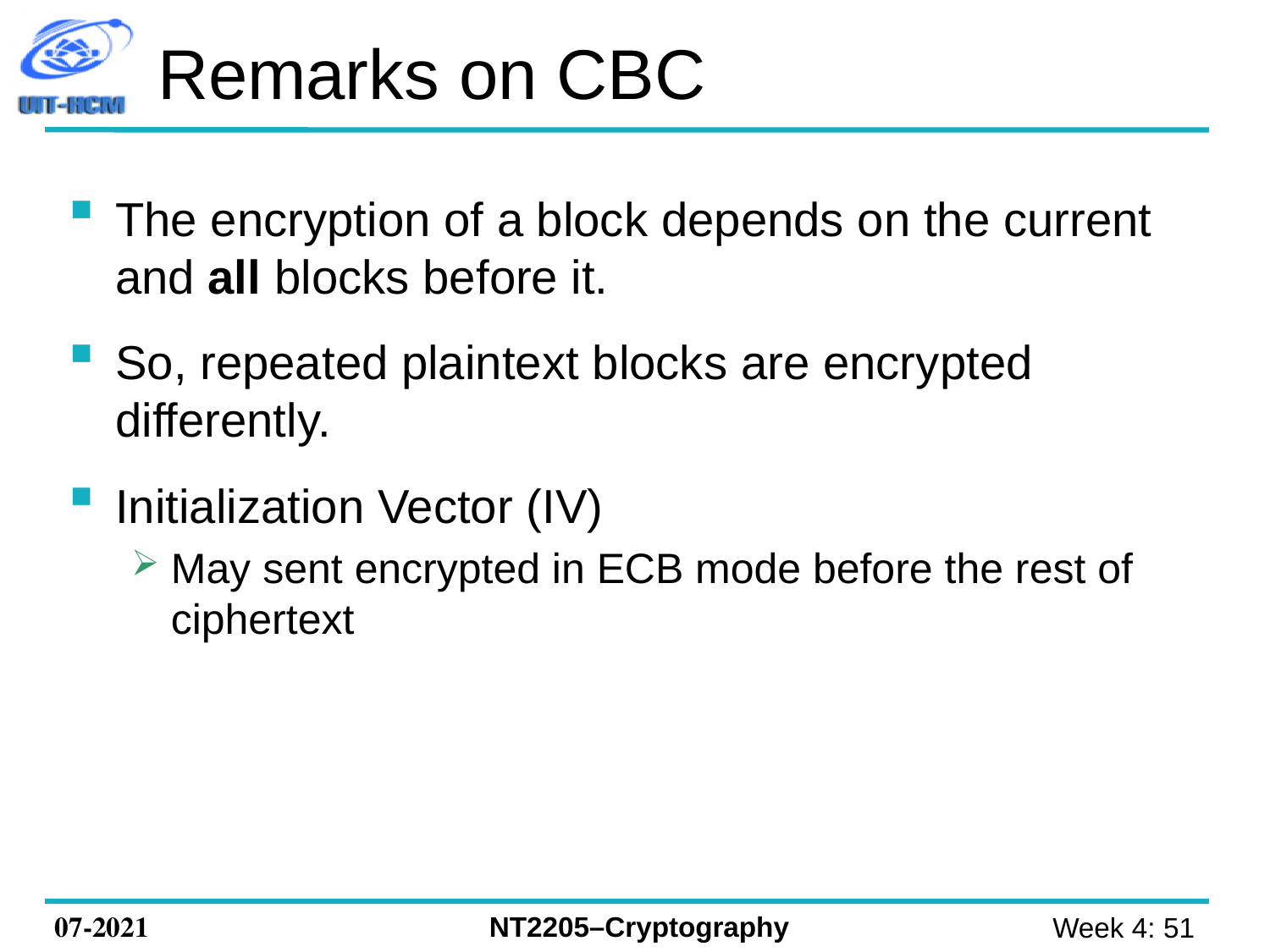

# Remarks on CBC

The encryption of a block depends on the current and all blocks before it.

So, repeated plaintext blocks are encrypted differently.

Initialization Vector (IV)
May sent encrypted in ECB mode before the rest of ciphertext